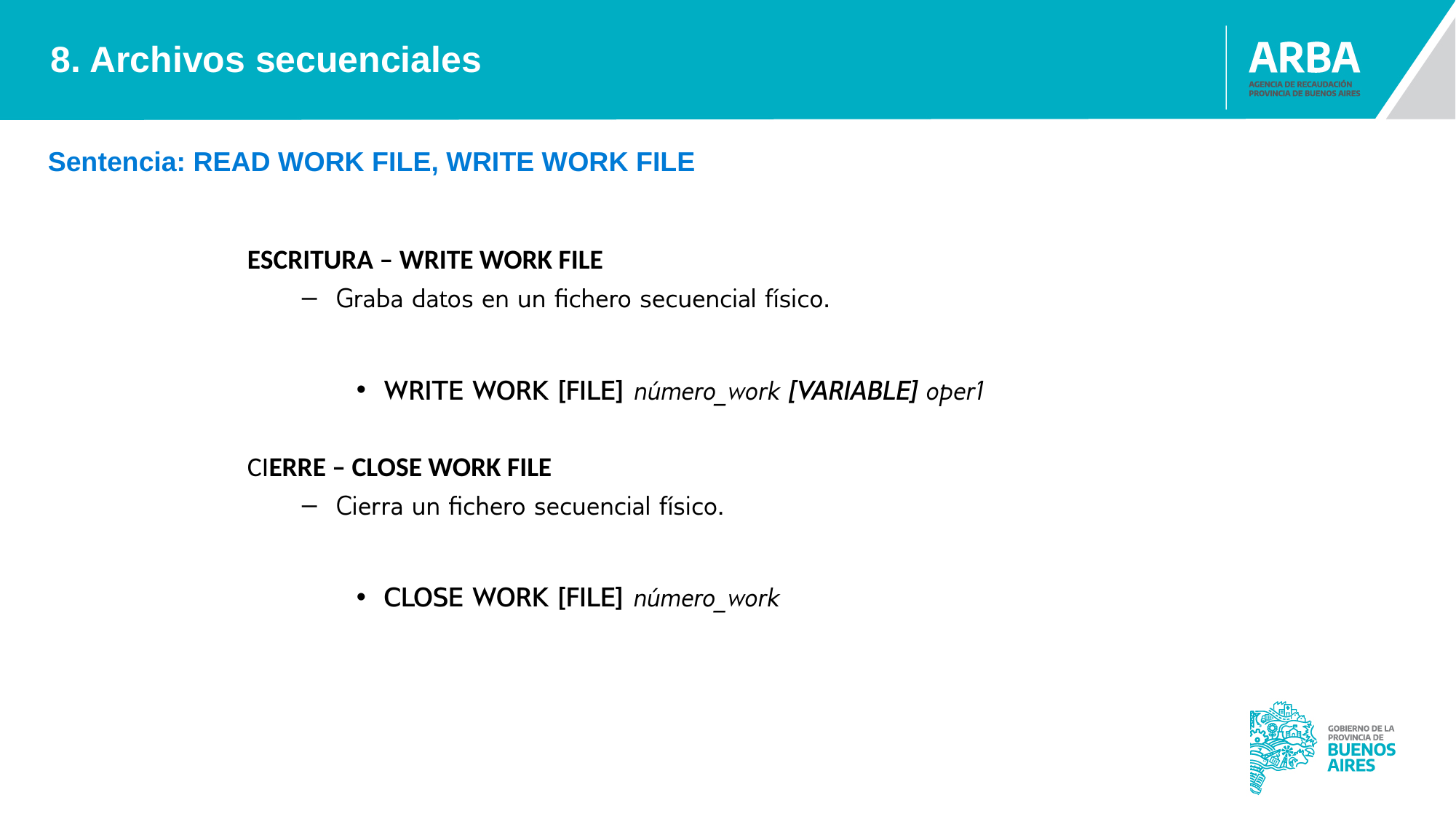

8. Archivos secuenciales
Sentencia: READ WORK FILE, WRITE WORK FILE
ESCRITURA – WRITE WORK FILE
Graba datos en un fichero secuencial físico.

WRITE WORK [FILE] número_work [VARIABLE] oper1

CIERRE – CLOSE WORK FILE
Cierra un fichero secuencial físico.

CLOSE WORK [FILE] número_work